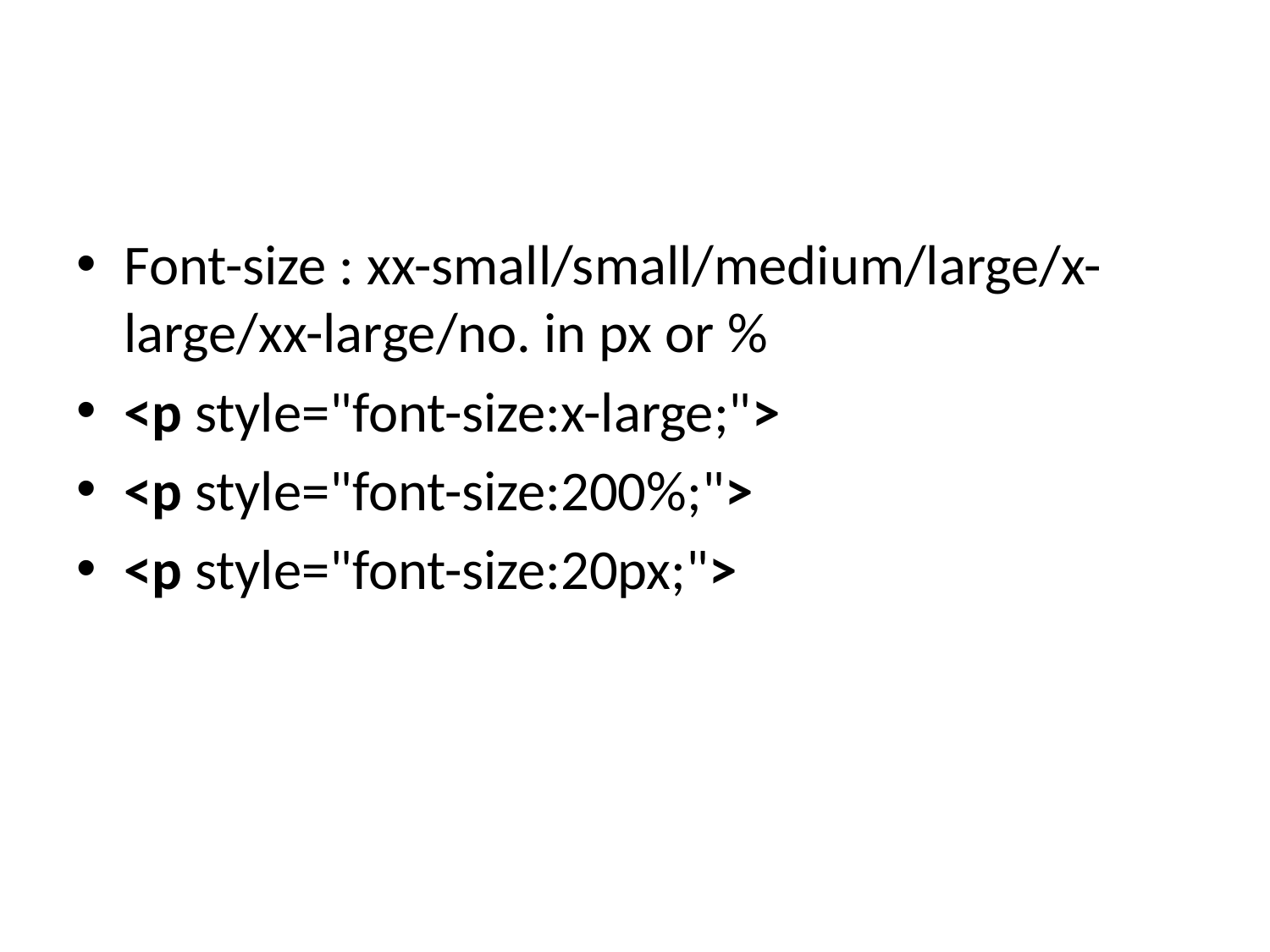

#
Font-size : xx-small/small/medium/large/x-large/xx-large/no. in px or %
<p style="font-size:x-large;">
<p style="font-size:200%;">
<p style="font-size:20px;">